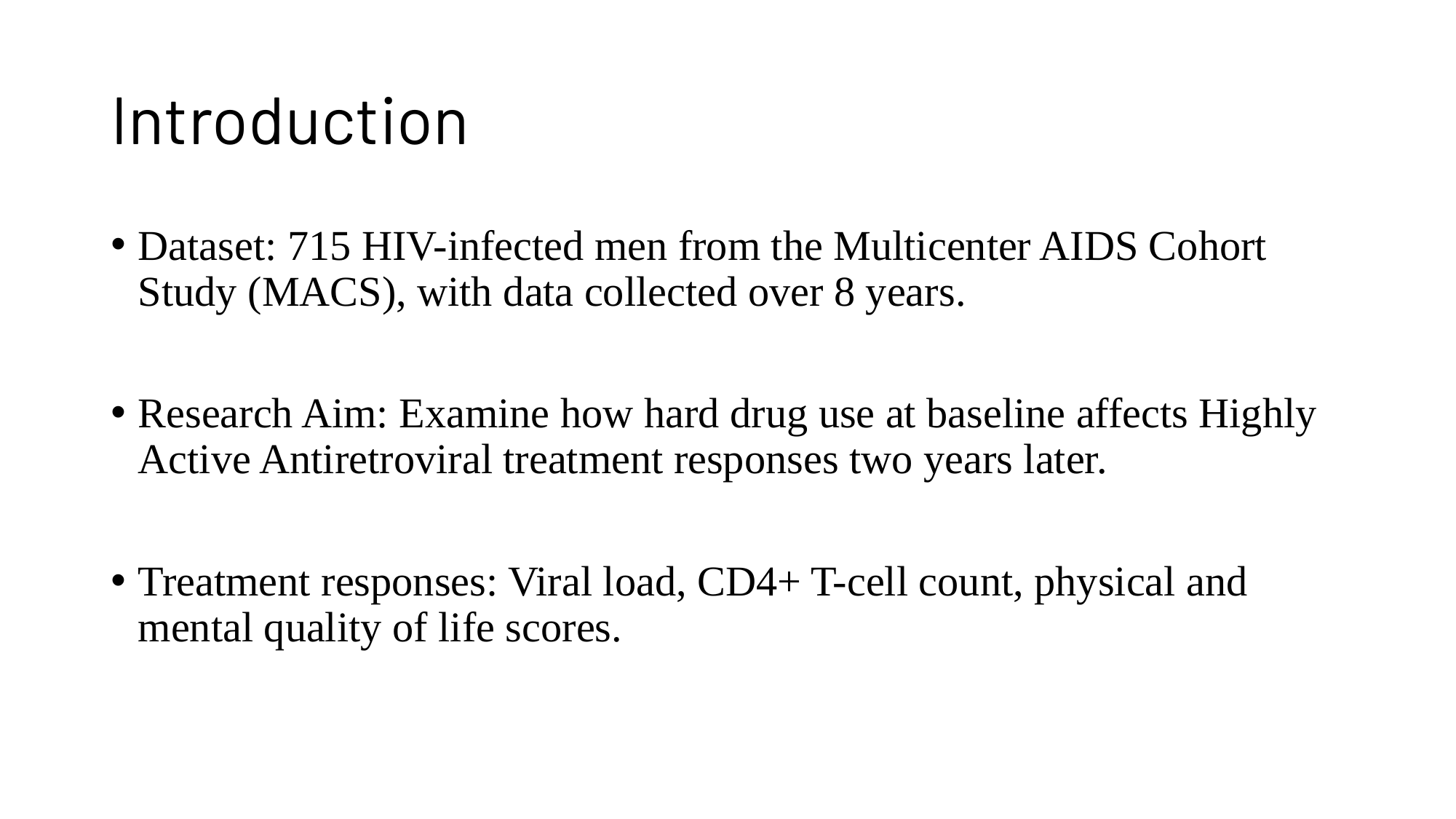

# Introduction
Dataset: 715 HIV-infected men from the Multicenter AIDS Cohort Study (MACS), with data collected over 8 years.

Research Aim: Examine how hard drug use at baseline affects Highly Active Antiretroviral treatment responses two years later.

Treatment responses: Viral load, CD4+ T-cell count, physical and mental quality of life scores.